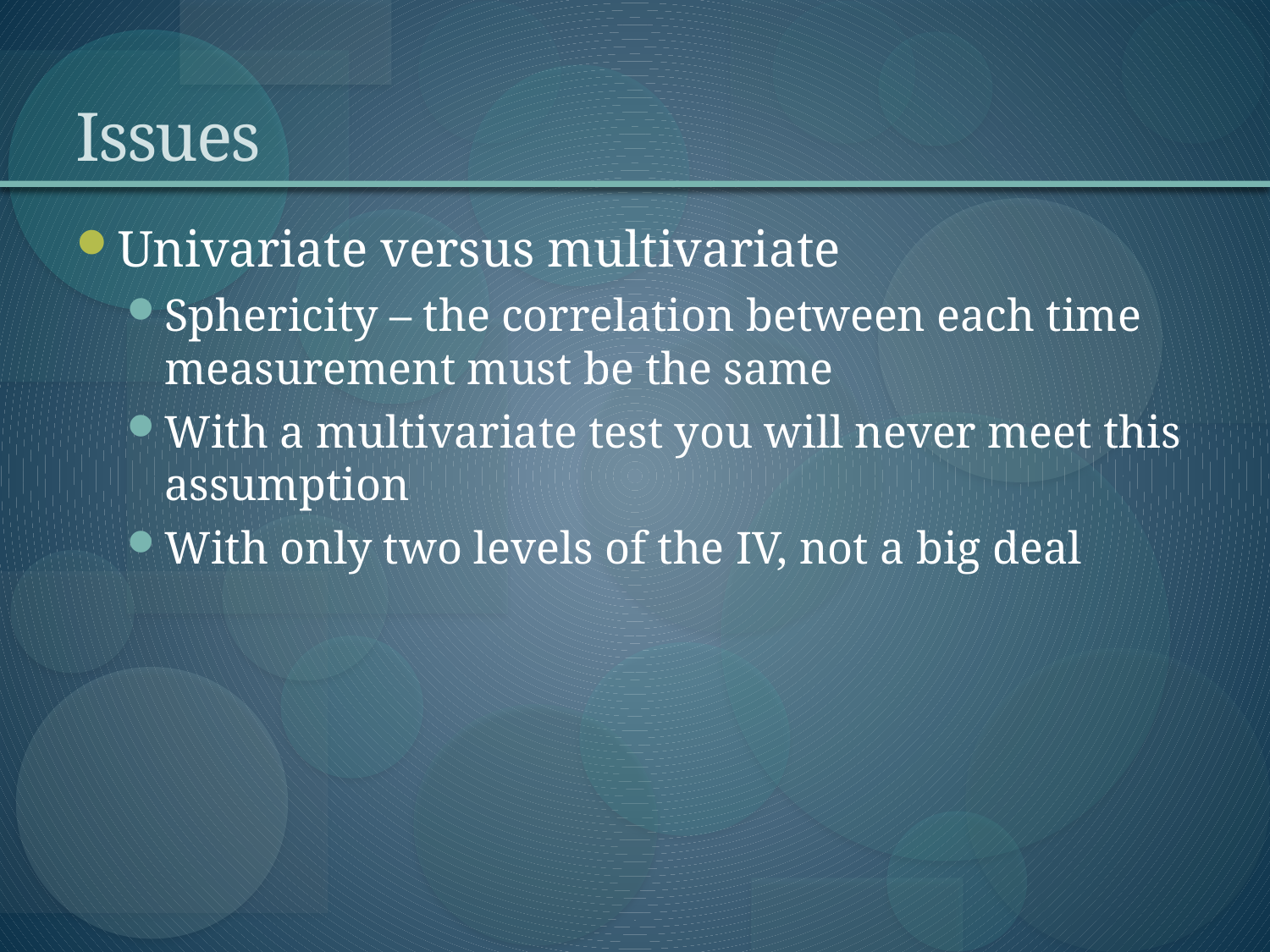

# Issues
Univariate versus multivariate
Sphericity – the correlation between each time measurement must be the same
With a multivariate test you will never meet this assumption
With only two levels of the IV, not a big deal